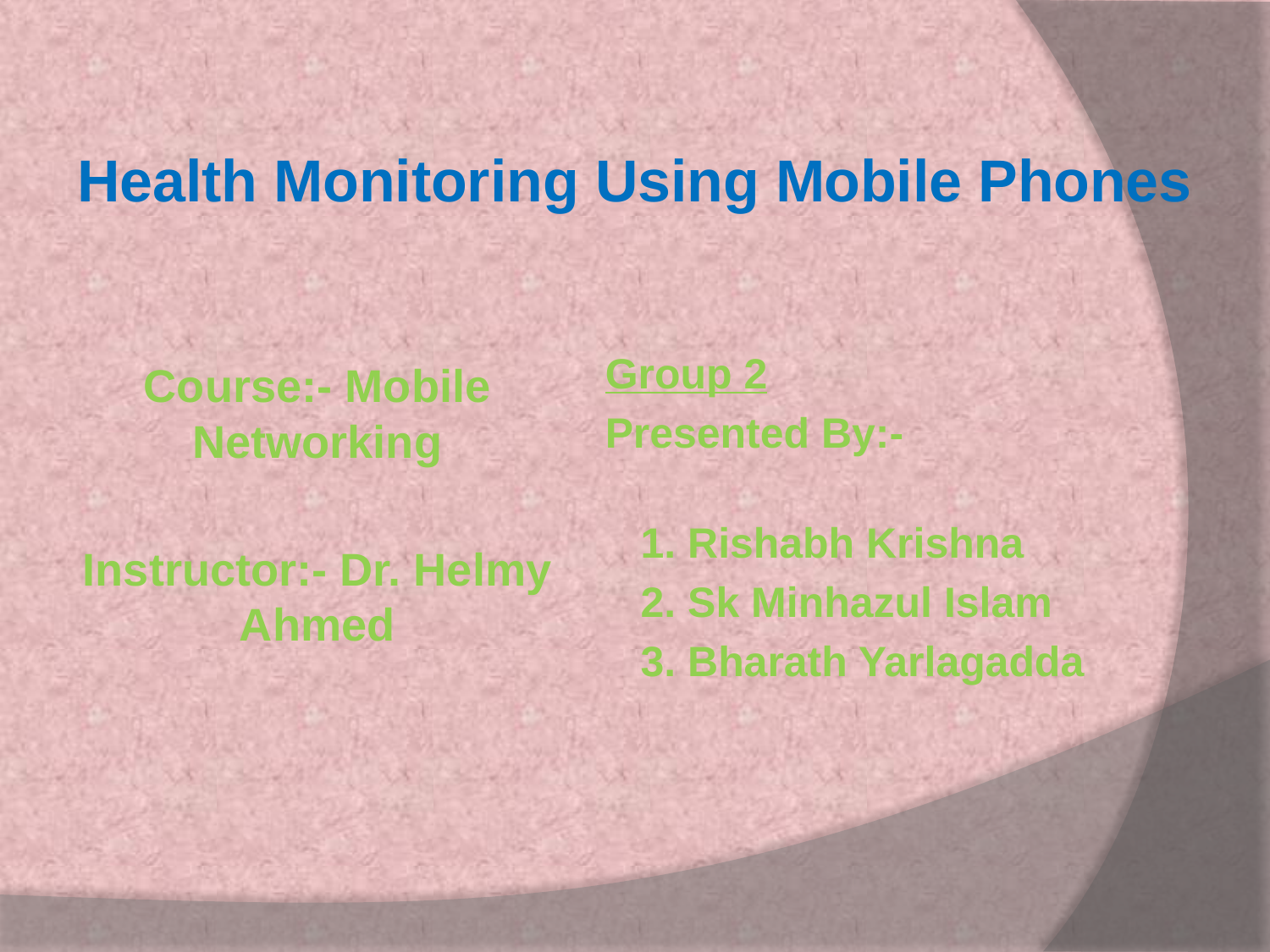

# Health Monitoring Using Mobile Phones

Course:- Mobile Networking

Instructor:- Dr. Helmy Ahmed

Group 2
Presented By:-
   1. Rishabh Krishna
   2. Sk Minhazul Islam
   3. Bharath Yarlagadda